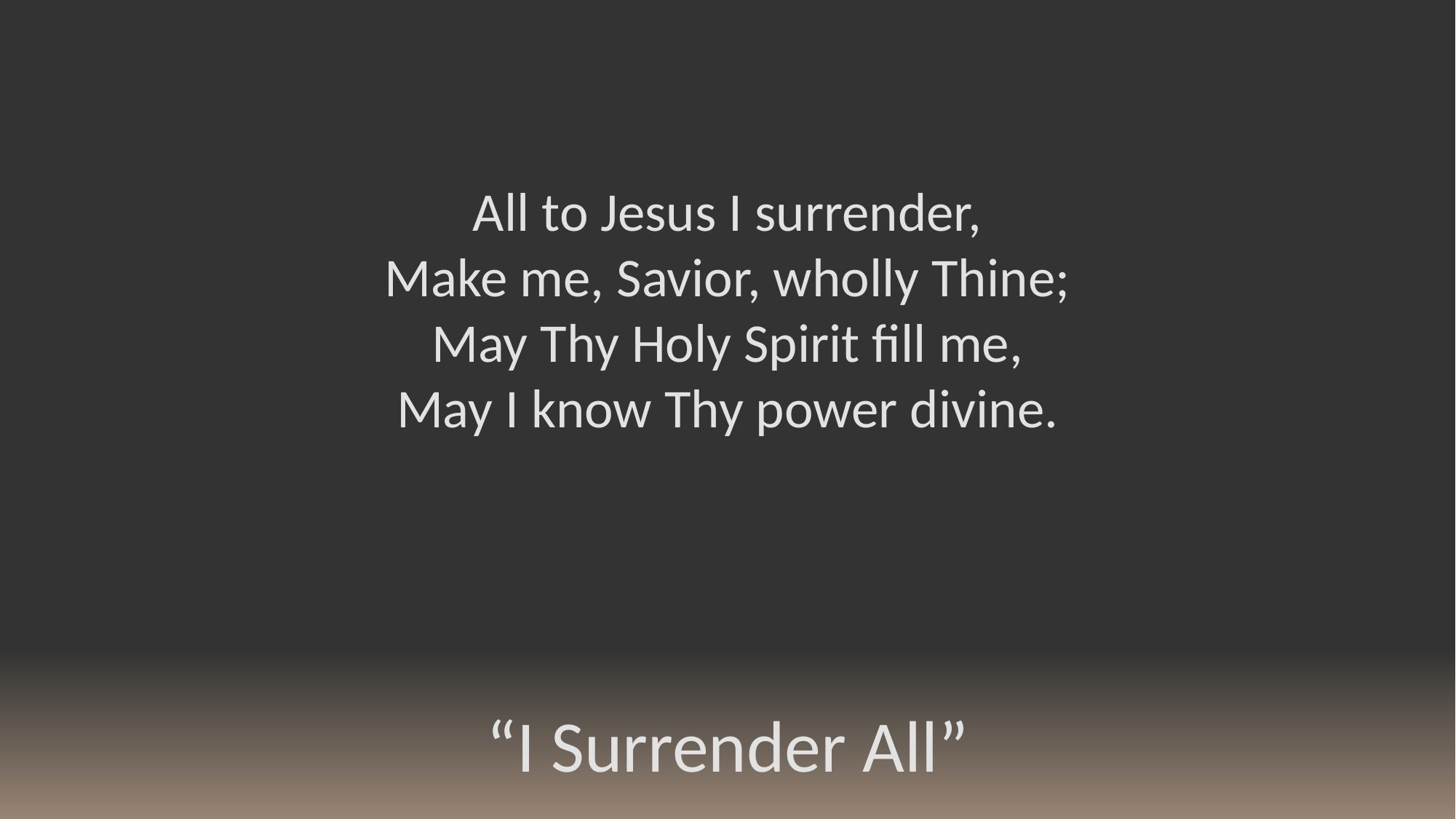

All to Jesus I surrender,
Make me, Savior, wholly Thine;
May Thy Holy Spirit fill me,
May I know Thy power divine.

“I Surrender All”